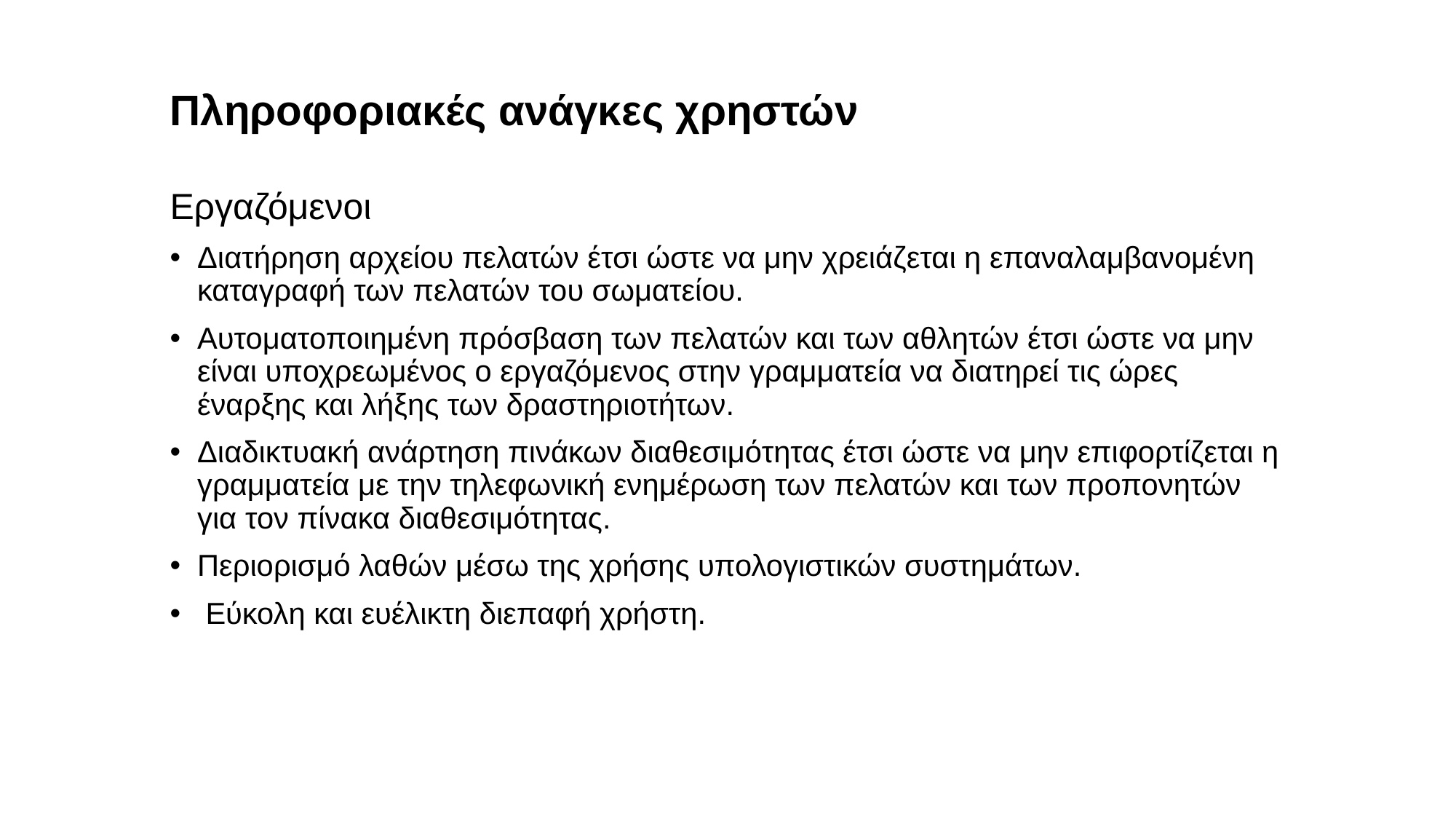

Πληροφοριακές ανάγκες χρηστών

Εργαζόμενοι
Διατήρηση αρχείου πελατών έτσι ώστε να μην χρειάζεται η επαναλαμβανομένη καταγραφή των πελατών του σωματείου.
Αυτοματοποιημένη πρόσβαση των πελατών και των αθλητών έτσι ώστε να μην είναι υποχρεωμένος ο εργαζόμενος στην γραμματεία να διατηρεί τις ώρες έναρξης και λήξης των δραστηριοτήτων.
Διαδικτυακή ανάρτηση πινάκων διαθεσιμότητας έτσι ώστε να μην επιφορτίζεται η γραμματεία με την τηλεφωνική ενημέρωση των πελατών και των προπονητών για τον πίνακα διαθεσιμότητας.
Περιορισμό λαθών μέσω της χρήσης υπολογιστικών συστημάτων.
 Εύκολη και ευέλικτη διεπαφή χρήστη.